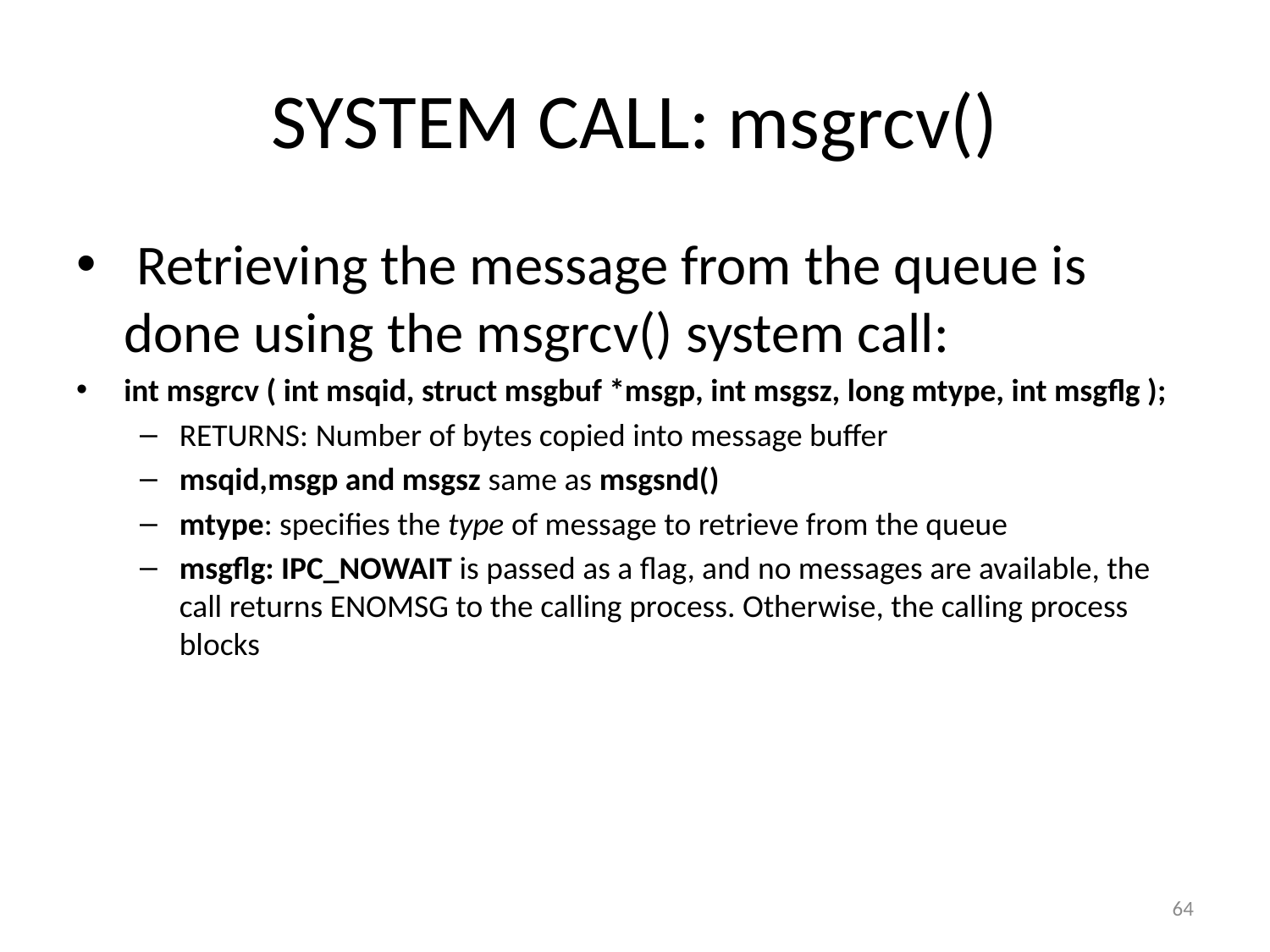

# SYSTEM CALL: msgrcv()
 Retrieving the message from the queue is done using the msgrcv() system call:
int msgrcv ( int msqid, struct msgbuf *msgp, int msgsz, long mtype, int msgflg );
RETURNS: Number of bytes copied into message buffer
msqid,msgp and msgsz same as msgsnd()
mtype: specifies the type of message to retrieve from the queue
msgflg: IPC_NOWAIT is passed as a flag, and no messages are available, the call returns ENOMSG to the calling process. Otherwise, the calling process blocks
64